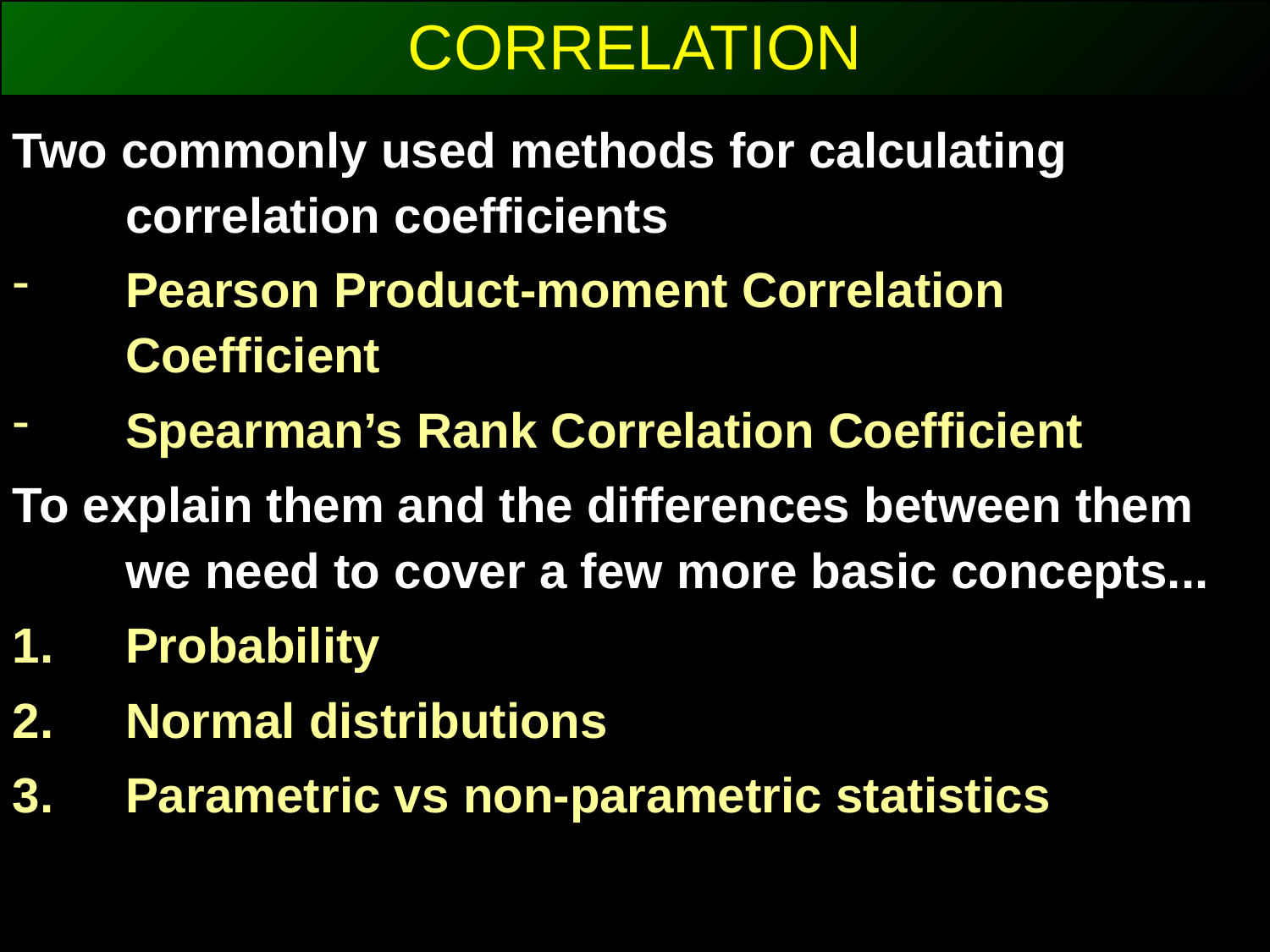

CORRELATION

Two commonly used methods for calculating correlation coefficients
Pearson Product-moment Correlation Coefficient
Spearman’s Rank Correlation Coefficient
To explain them and the differences between them we need to cover a few more basic concepts...
Probability
Normal distributions
Parametric vs non-parametric statistics